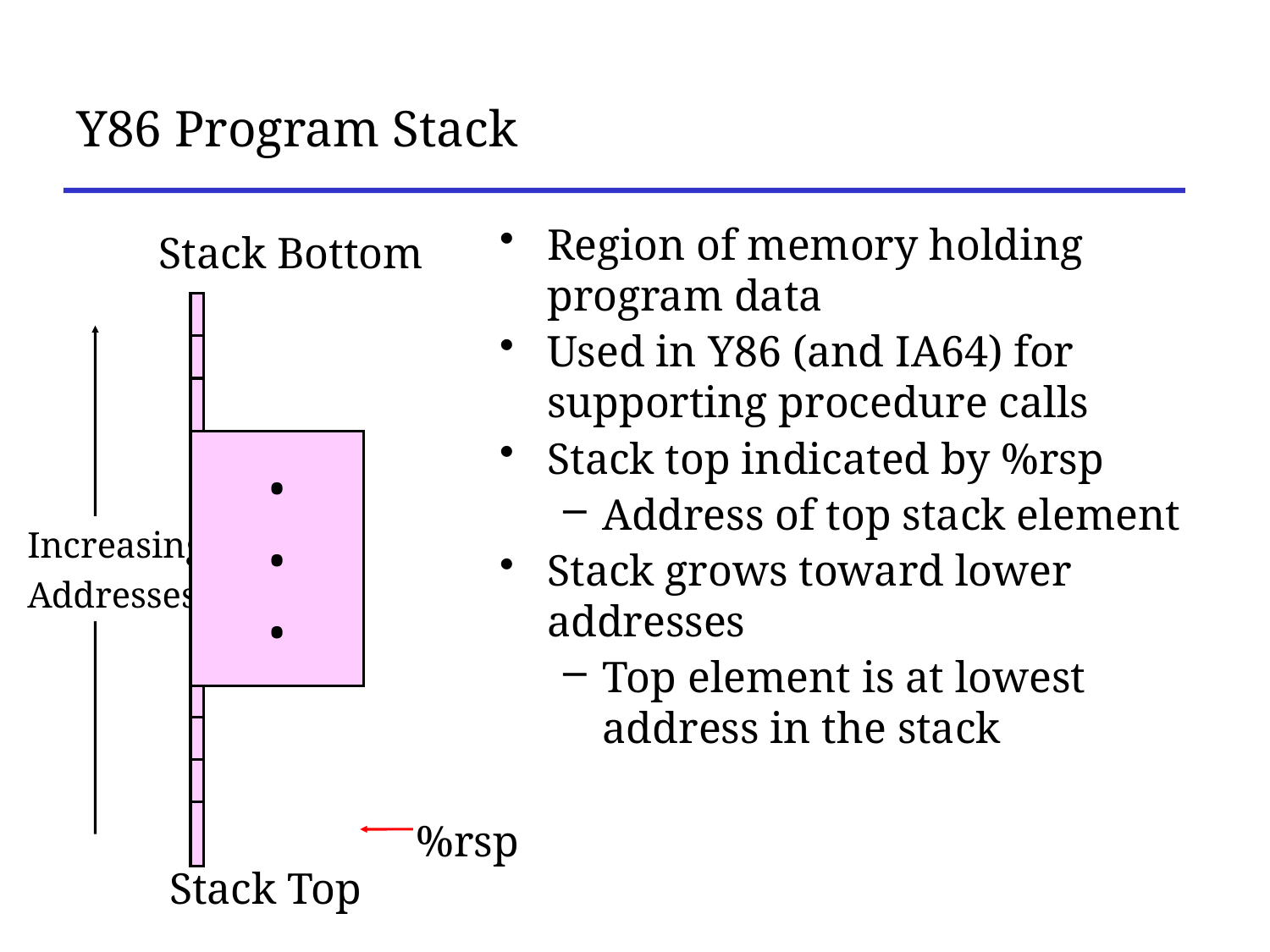

# Y86 Program Stack
Region of memory holding program data
Used in Y86 (and IA64) for supporting procedure calls
Stack top indicated by %rsp
Address of top stack element
Stack grows toward lower addresses
Top element is at lowest address in the stack
Stack Bottom

•
•
•
Increasing
Addresses
%rsp

Stack Top